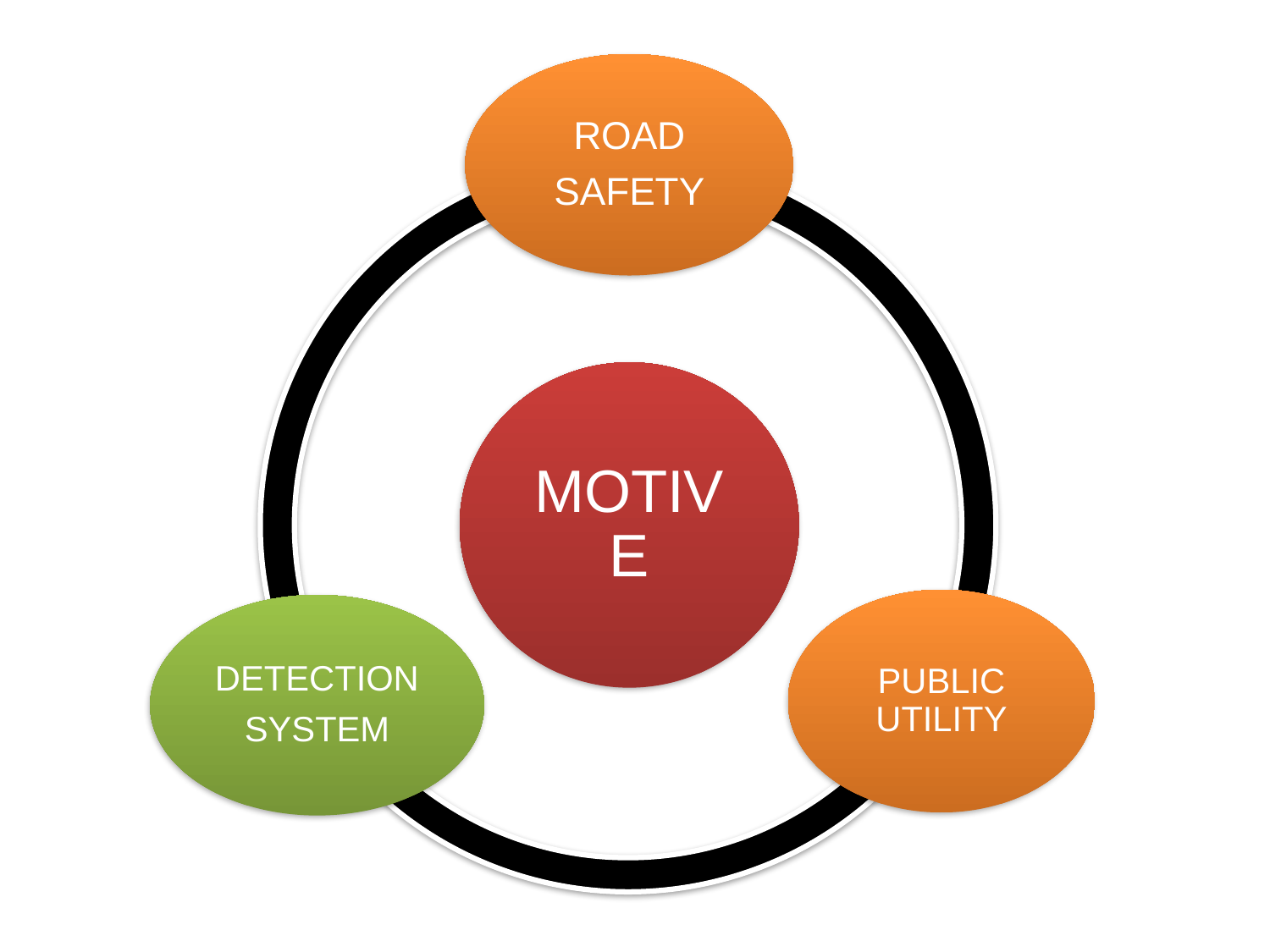

MOTIVE
ROAD
SAFETY
PUBLIC UTILITY
DETECTION
SYSTEM